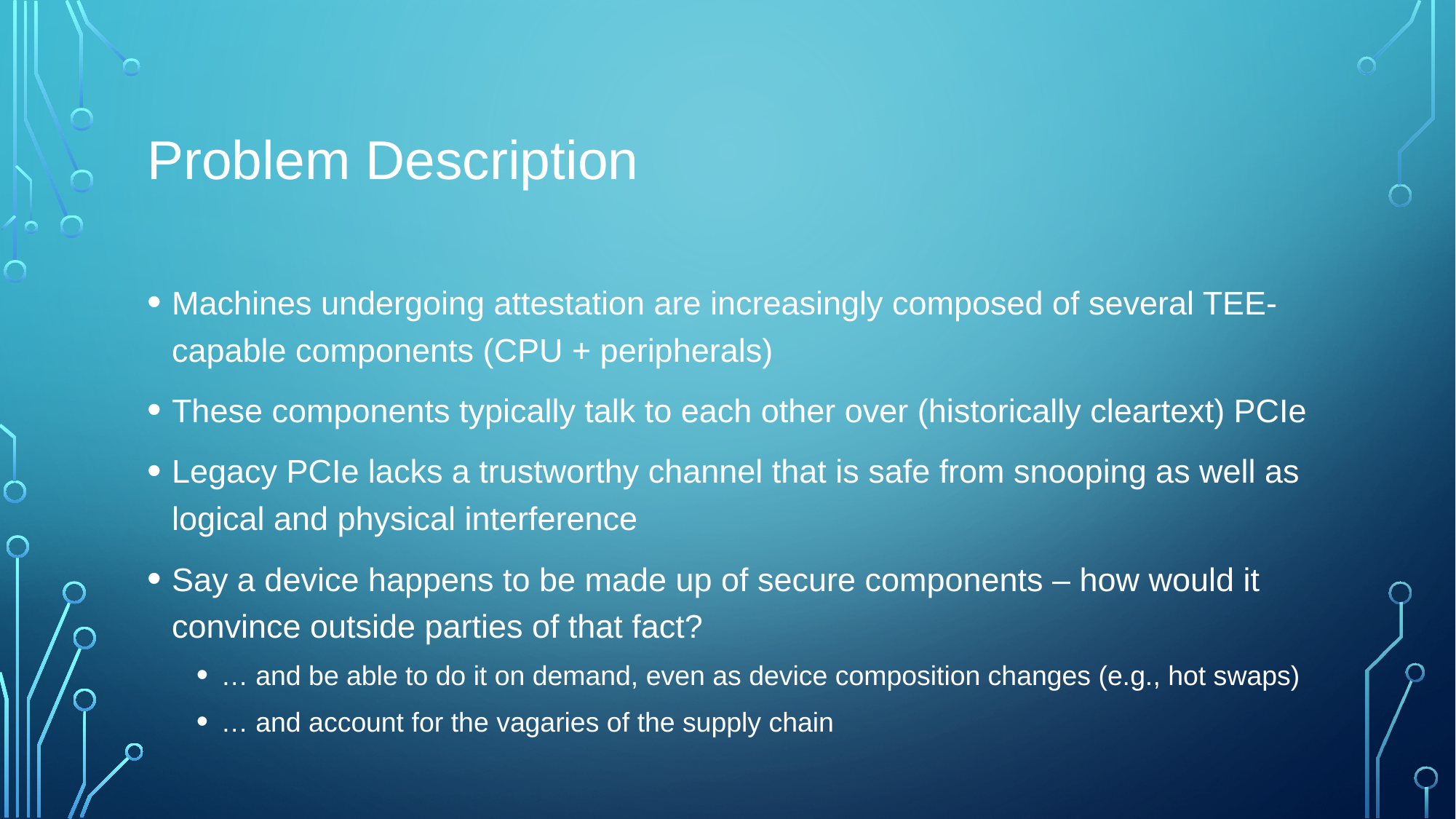

# Problem Description
Machines undergoing attestation are increasingly composed of several TEE-capable components (CPU + peripherals)
These components typically talk to each other over (historically cleartext) PCIe
Legacy PCIe lacks a trustworthy channel that is safe from snooping as well as logical and physical interference
Say a device happens to be made up of secure components – how would it convince outside parties of that fact?
… and be able to do it on demand, even as device composition changes (e.g., hot swaps)
… and account for the vagaries of the supply chain